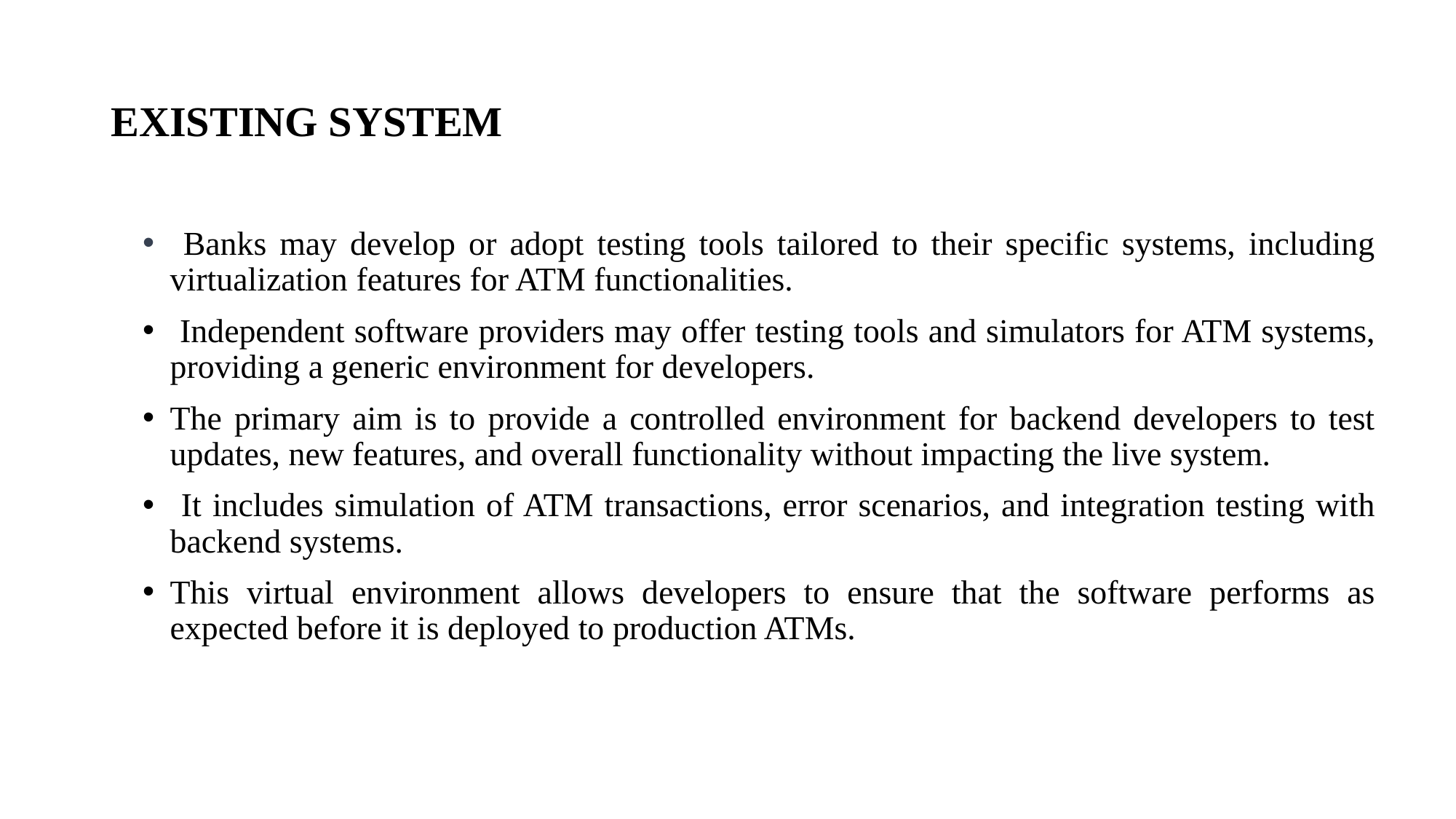

# EXISTING SYSTEM

 Banks may develop or adopt testing tools tailored to their specific systems, including virtualization features for ATM functionalities.
 Independent software providers may offer testing tools and simulators for ATM systems, providing a generic environment for developers.
The primary aim is to provide a controlled environment for backend developers to test updates, new features, and overall functionality without impacting the live system.
 It includes simulation of ATM transactions, error scenarios, and integration testing with backend systems.
This virtual environment allows developers to ensure that the software performs as expected before it is deployed to production ATMs.